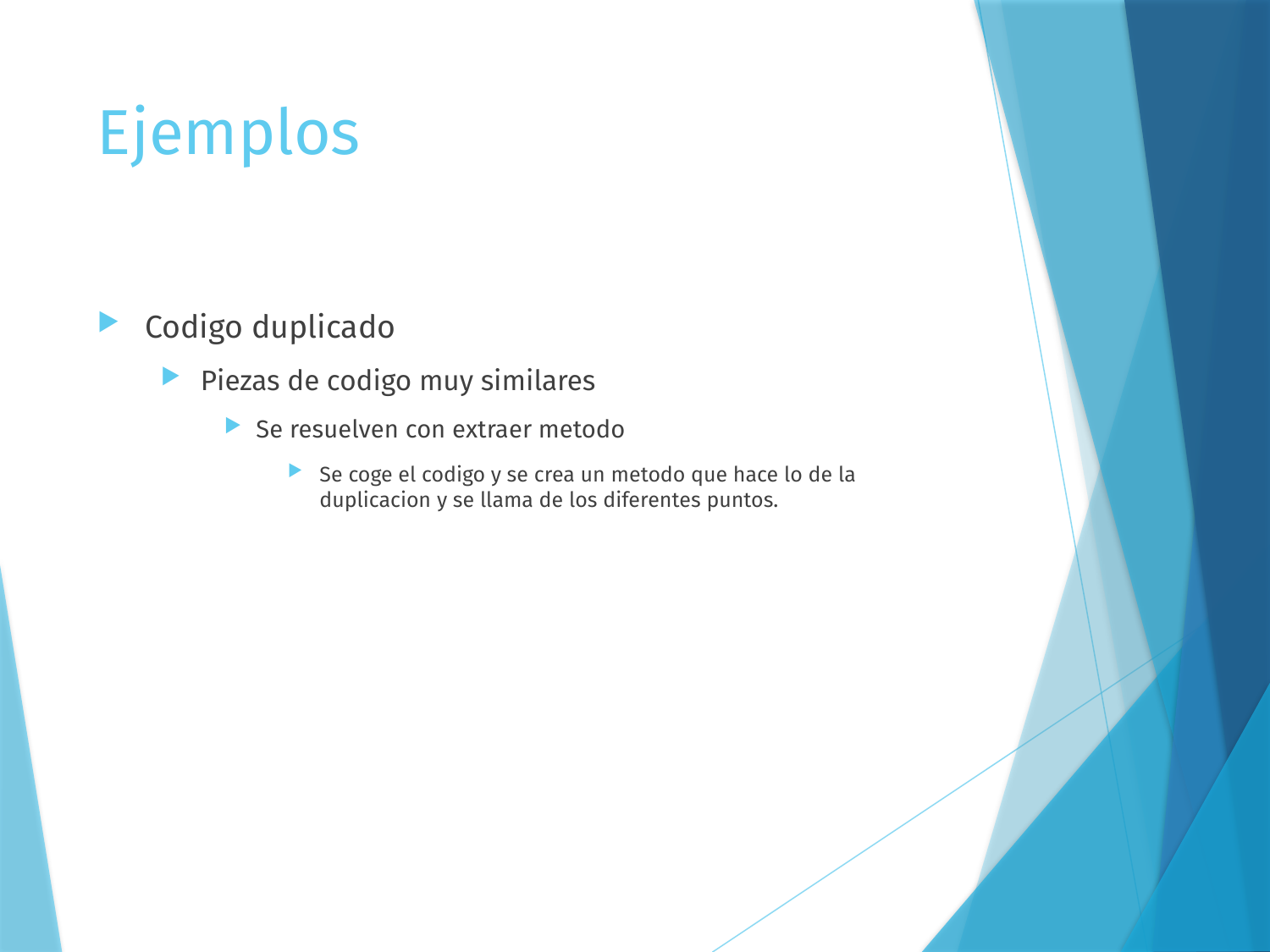

# Ejemplos
Codigo duplicado
Piezas de codigo muy similares
Se resuelven con extraer metodo
Se coge el codigo y se crea un metodo que hace lo de la duplicacion y se llama de los diferentes puntos.